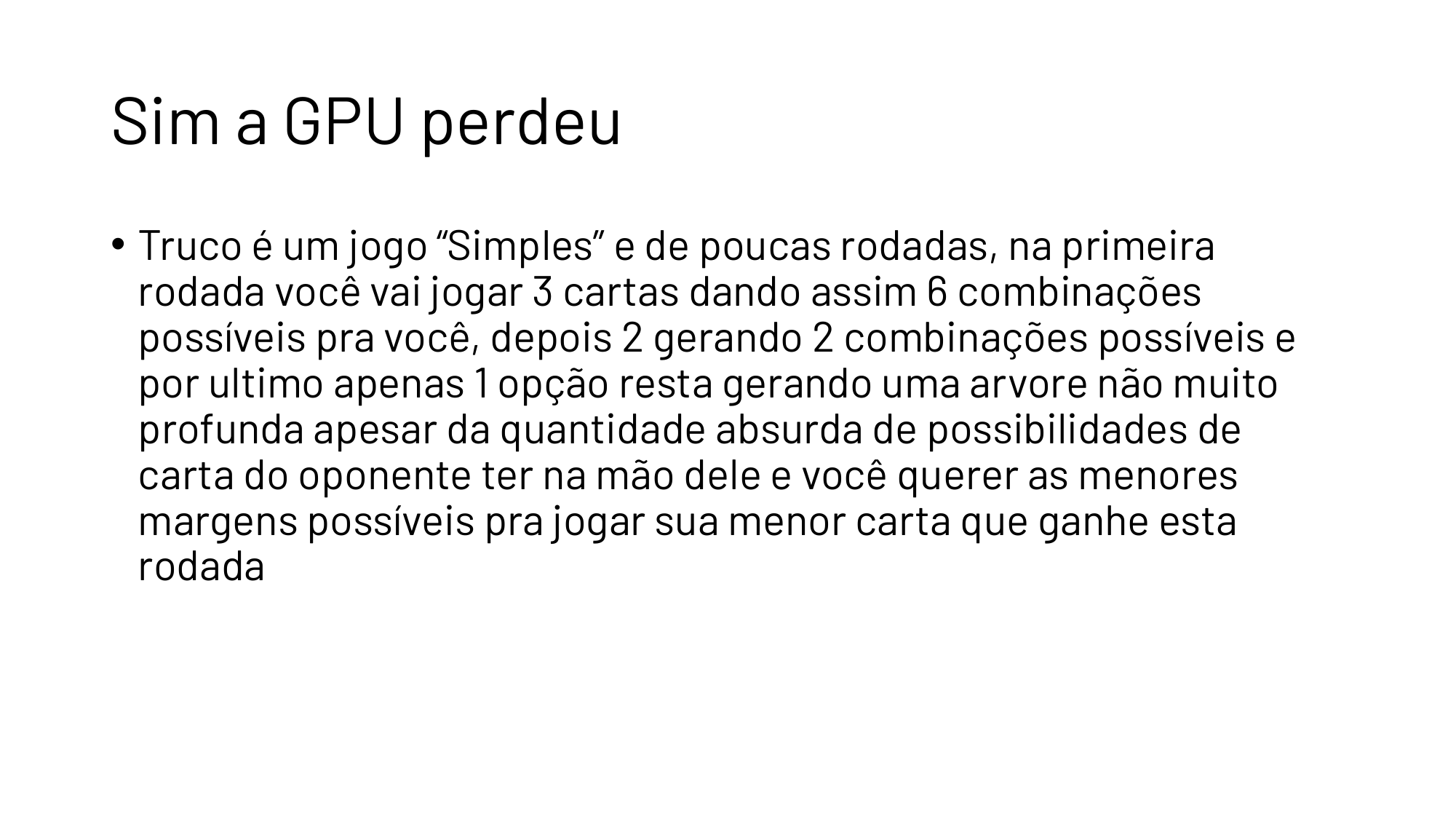

# Sim a GPU perdeu
Truco é um jogo “Simples” e de poucas rodadas, na primeira rodada você vai jogar 3 cartas dando assim 6 combinações possíveis pra você, depois 2 gerando 2 combinações possíveis e por ultimo apenas 1 opção resta gerando uma arvore não muito profunda apesar da quantidade absurda de possibilidades de carta do oponente ter na mão dele e você querer as menores margens possíveis pra jogar sua menor carta que ganhe esta rodada